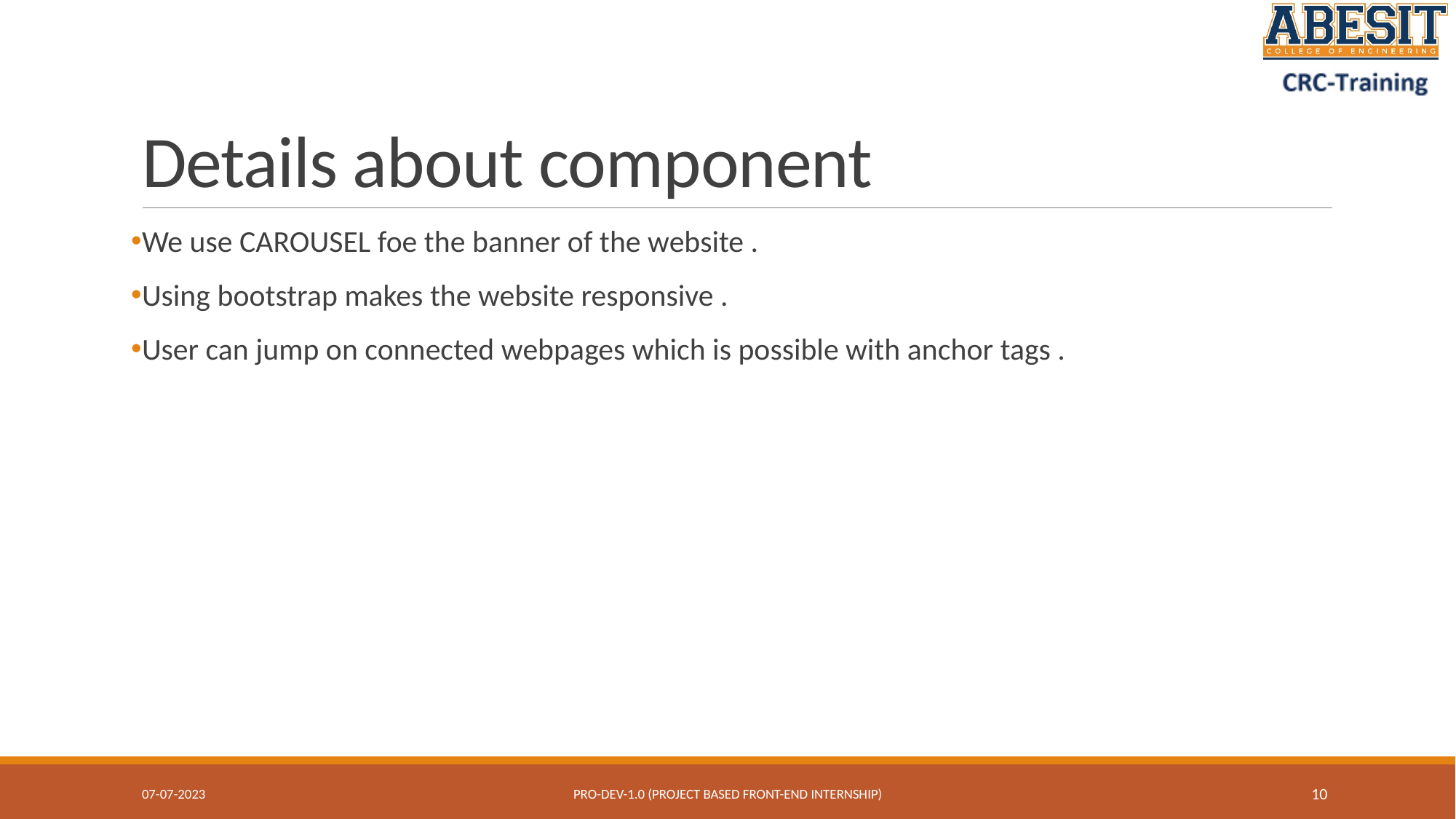

# Details about component
We use CAROUSEL foe the banner of the website .
Using bootstrap makes the website responsive .
User can jump on connected webpages which is possible with anchor tags .

07-07-2023
Pro-Dev-1.0 (project based front-end internship)
10